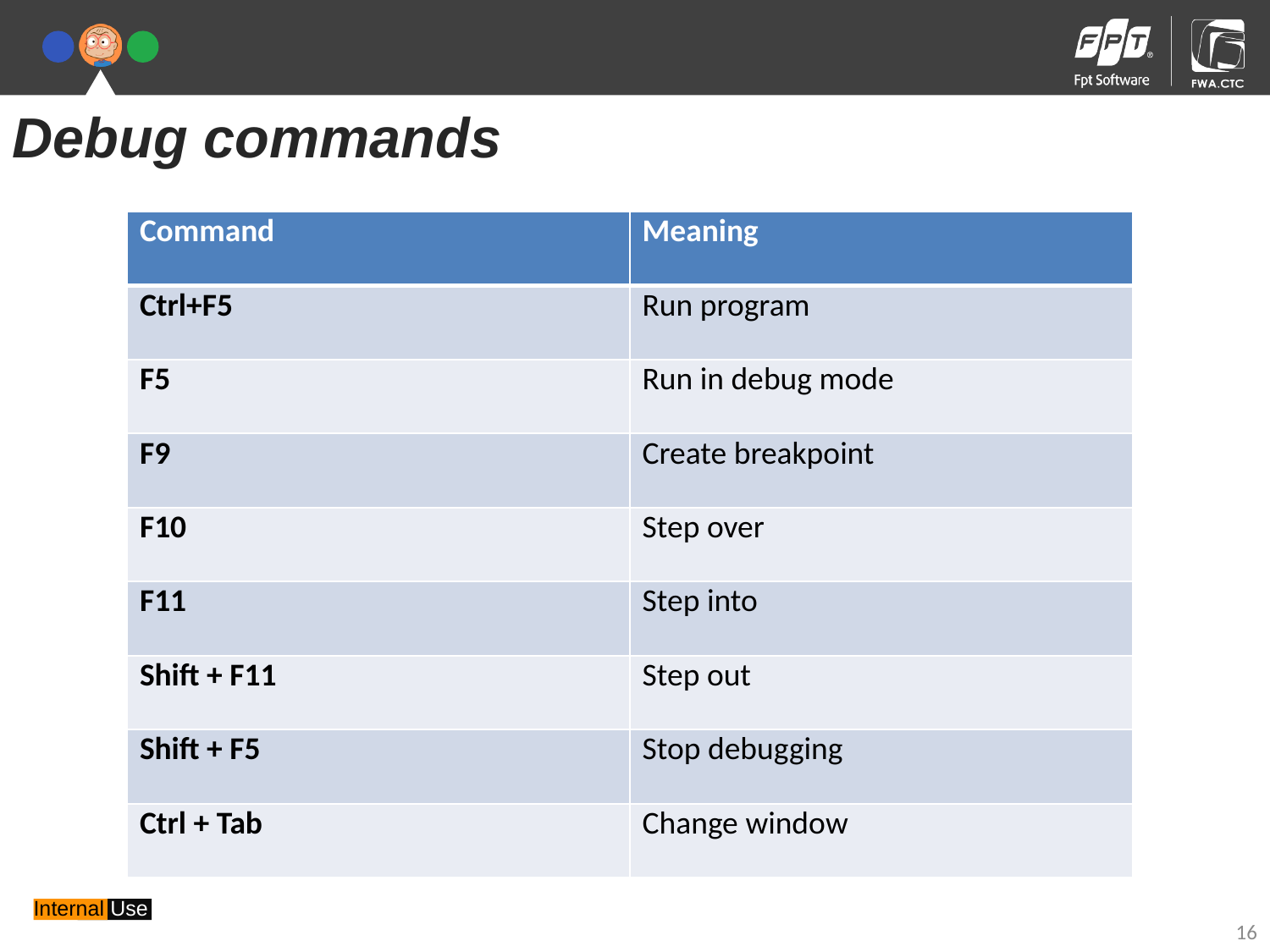

Debug commands
| Command | Meaning |
| --- | --- |
| Ctrl+F5 | Run program |
| F5 | Run in debug mode |
| F9 | Create breakpoint |
| F10 | Step over |
| F11 | Step into |
| Shift + F11 | Step out |
| Shift + F5 | Stop debugging |
| Ctrl + Tab | Change window |
16